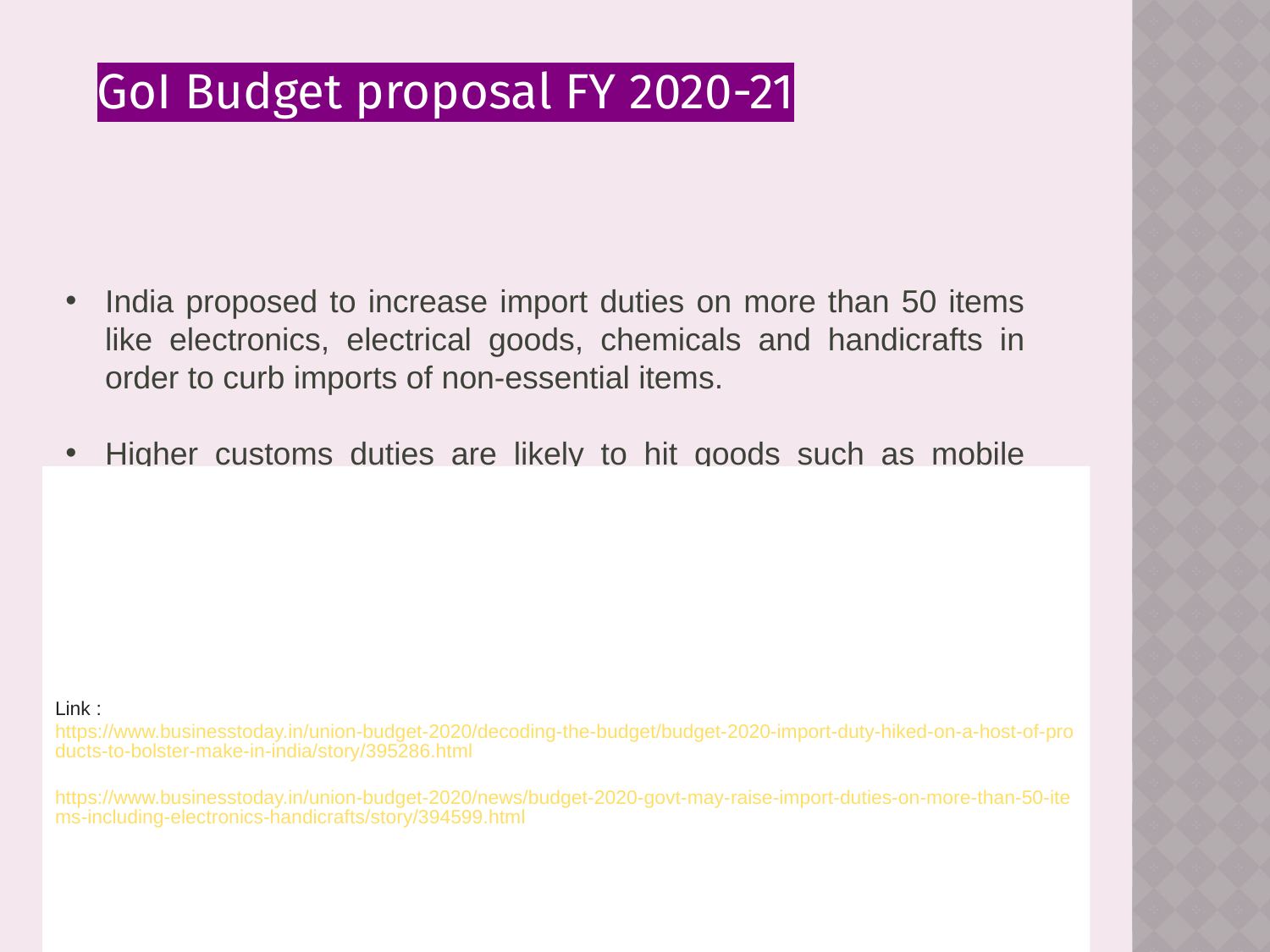

GoI Budget proposal FY 2020-21
India proposed to increase import duties on more than 50 items like electronics, electrical goods, chemicals and handicrafts in order to curb imports of non-essential items.

Higher customs duties are likely to hit goods such as mobile phone chargers, industrial chemicals, lamps, wooden furniture, candles, jewelry and handicraft items.
Link :  https://www.businesstoday.in/union-budget-2020/decoding-the-budget/budget-2020-import-duty-hiked-on-a-host-of-products-to-bolster-make-in-india/story/395286.html
           https://www.businesstoday.in/union-budget-2020/news/budget-2020-govt-may-raise-import-duties-on-more-than-50-items-including-electronics-handicrafts/story/394599.html